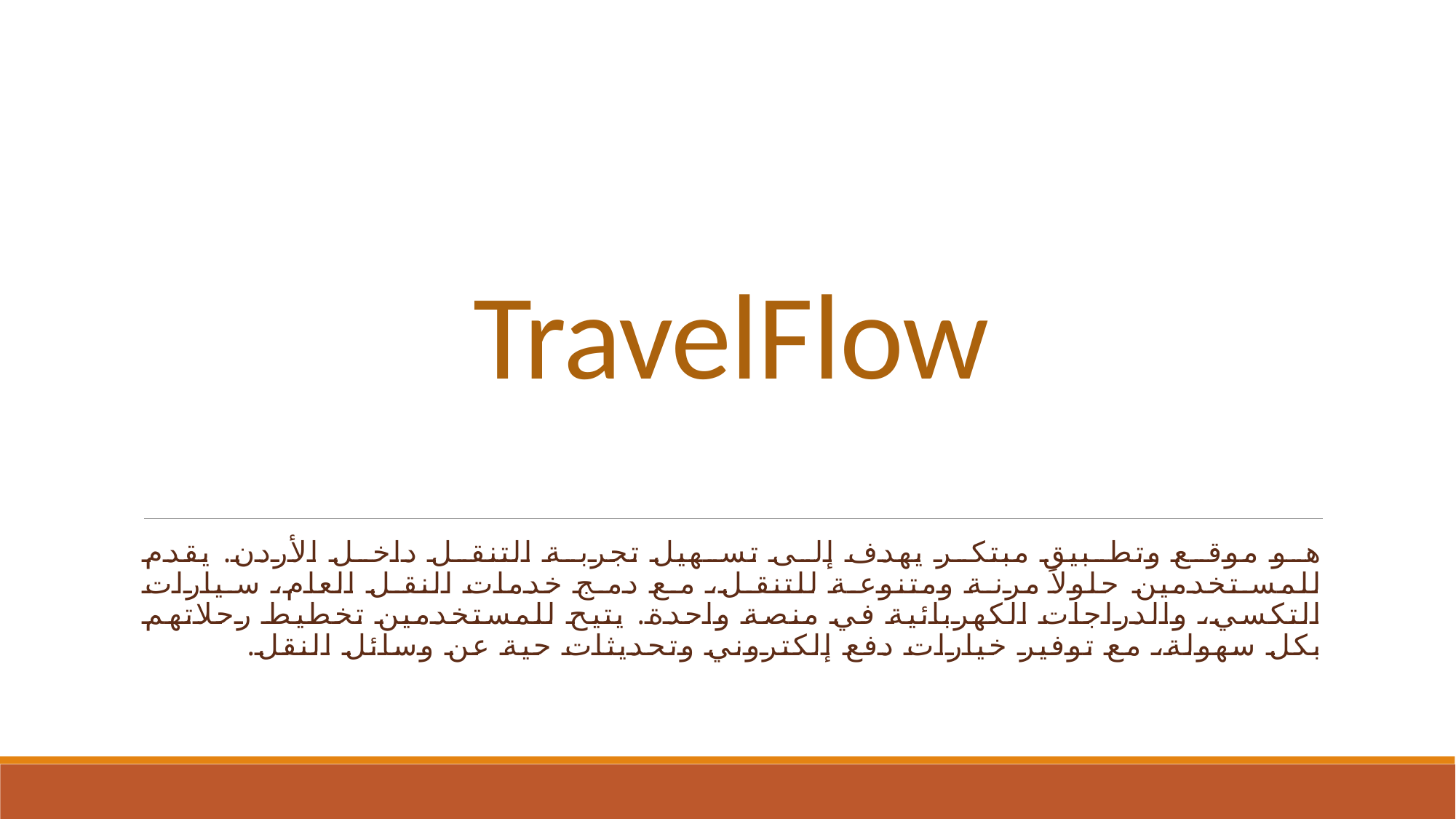

# TravelFlow
هو موقع وتطبيق مبتكر يهدف إلى تسهيل تجربة التنقل داخل الأردن. يقدم للمستخدمين حلولاً مرنة ومتنوعة للتنقل، مع دمج خدمات النقل العام، سيارات التكسي، والدراجات الكهربائية في منصة واحدة. يتيح للمستخدمين تخطيط رحلاتهم بكل سهولة، مع توفير خيارات دفع إلكتروني وتحديثات حية عن وسائل النقل.